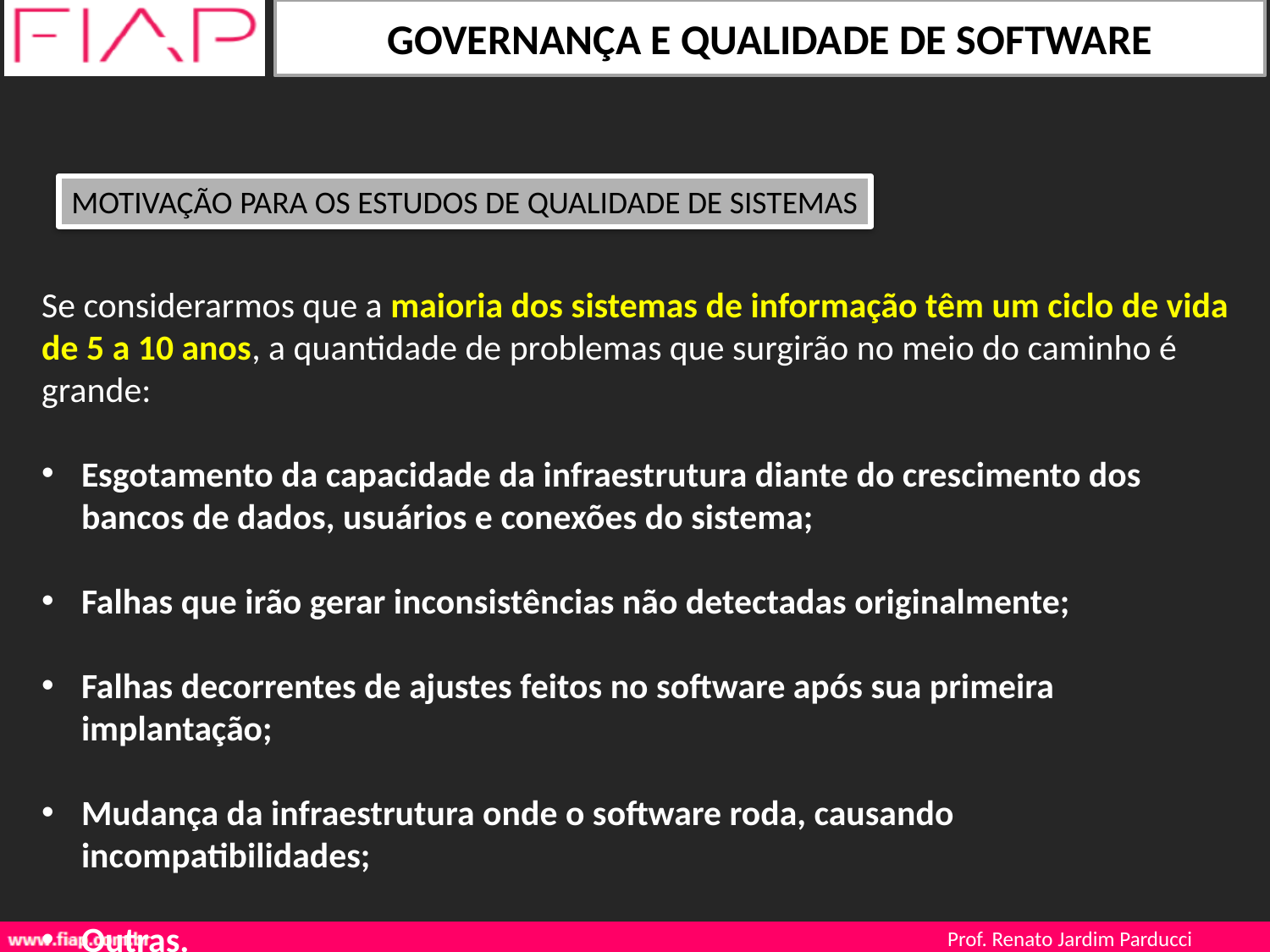

MOTIVAÇÃO PARA OS ESTUDOS DE QUALIDADE DE SISTEMAS
Se considerarmos que a maioria dos sistemas de informação têm um ciclo de vida de 5 a 10 anos, a quantidade de problemas que surgirão no meio do caminho é grande:

Esgotamento da capacidade da infraestrutura diante do crescimento dos bancos de dados, usuários e conexões do sistema;

Falhas que irão gerar inconsistências não detectadas originalmente;

Falhas decorrentes de ajustes feitos no software após sua primeira implantação;

Mudança da infraestrutura onde o software roda, causando incompatibilidades;

Outras.